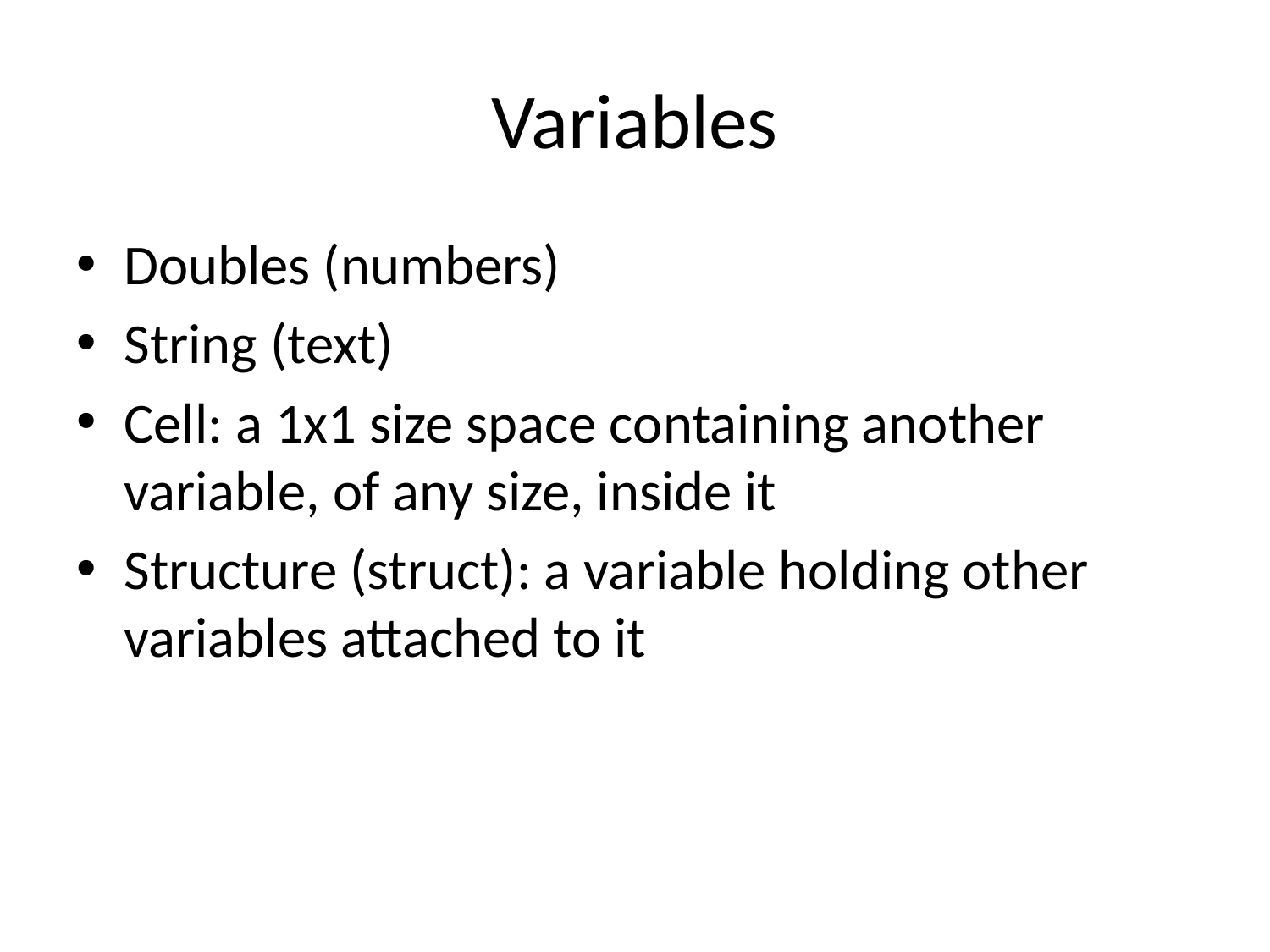

# Variables
Doubles (numbers)
String (text)
Cell: a 1x1 size space containing another variable, of any size, inside it
Structure (struct): a variable holding other variables attached to it